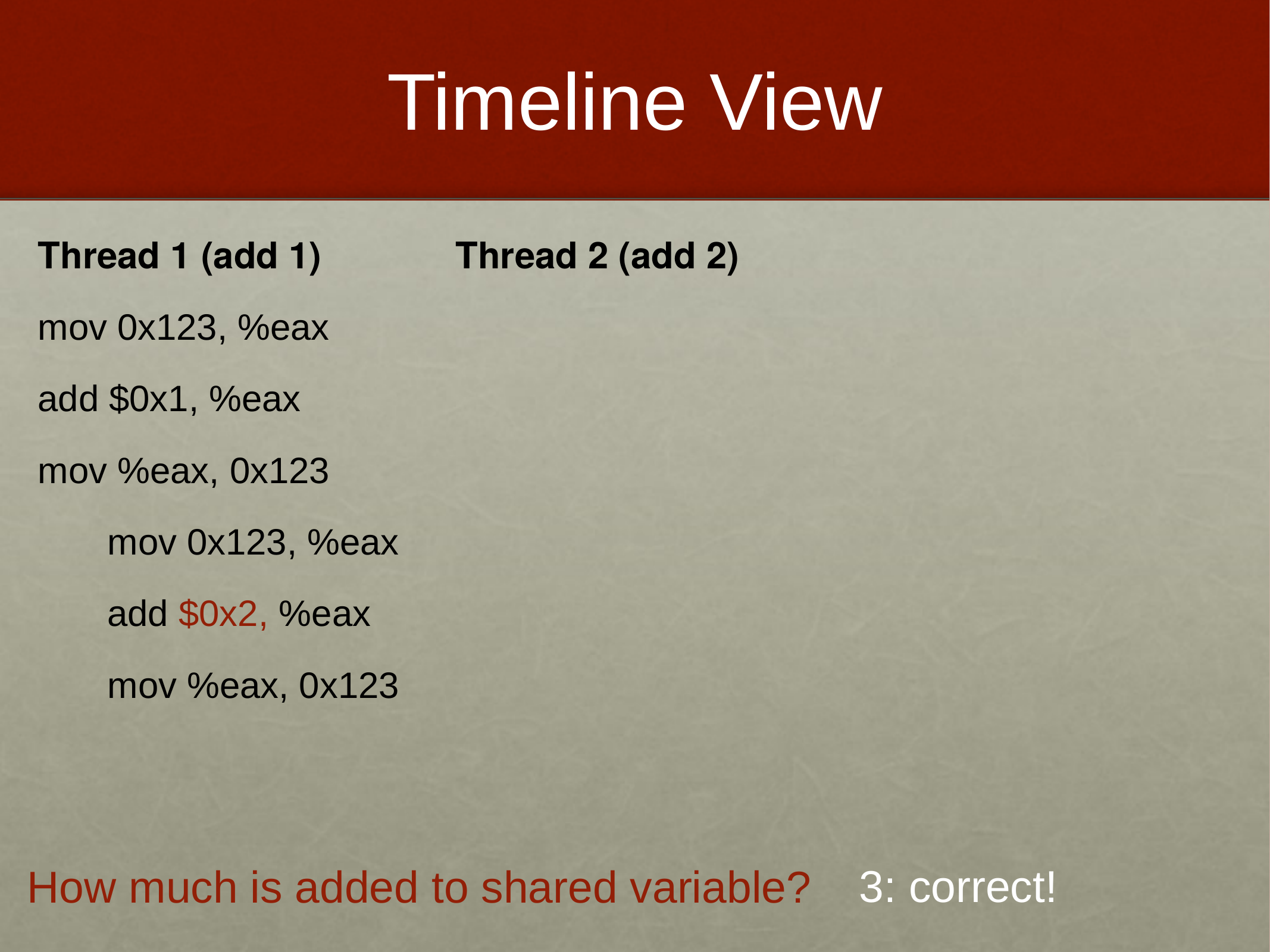

# Timeline View
Thread 1 (add 1)			Thread 2 (add 2)
mov 0x123, %eax
add $0x1, %eax
mov %eax, 0x123
														mov 0x123, %eax
														add $0x2, %eax
														mov %eax, 0x123
How much is added to shared variable?
3: correct!